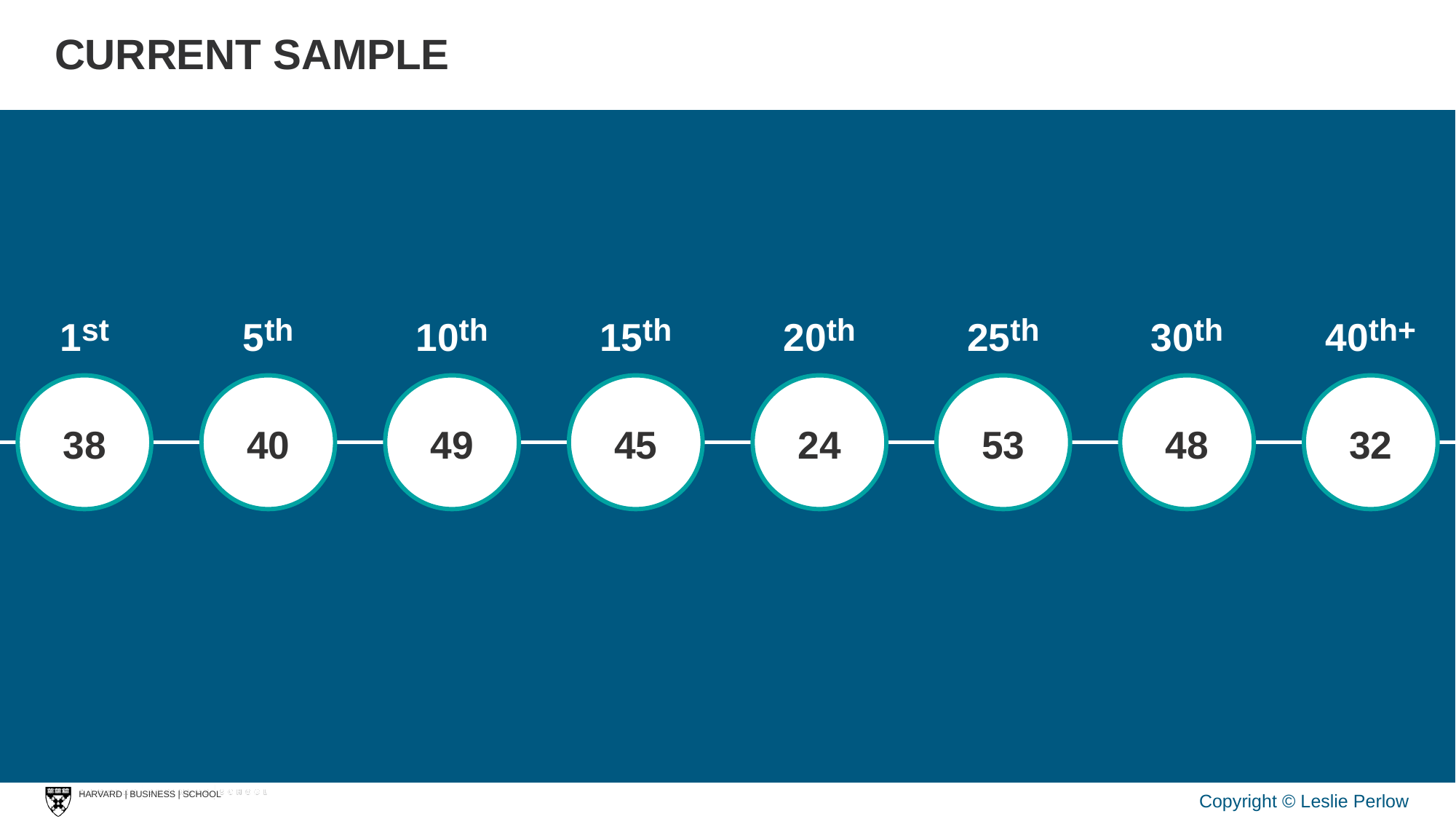

# CURRENT SAMPLE
th
th
th
th
th
th
th+
st
10
15
20
25
30
40
1
5

38
49
48
40
45
53
32
24